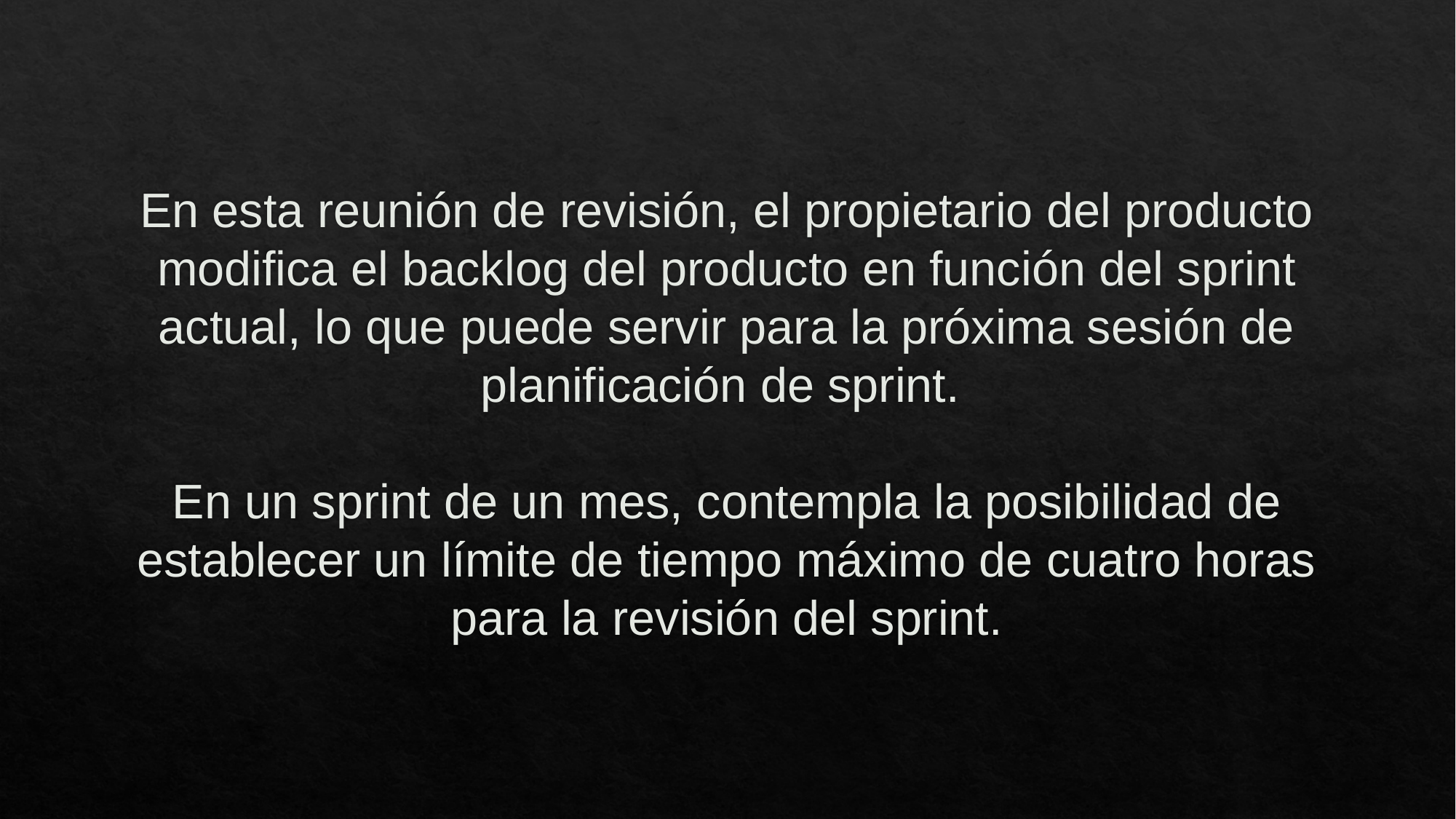

# En esta reunión de revisión, el propietario del producto modifica el backlog del producto en función del sprint actual, lo que puede servir para la próxima sesión de planificación de sprint. En un sprint de un mes, contempla la posibilidad de establecer un límite de tiempo máximo de cuatro horas para la revisión del sprint.